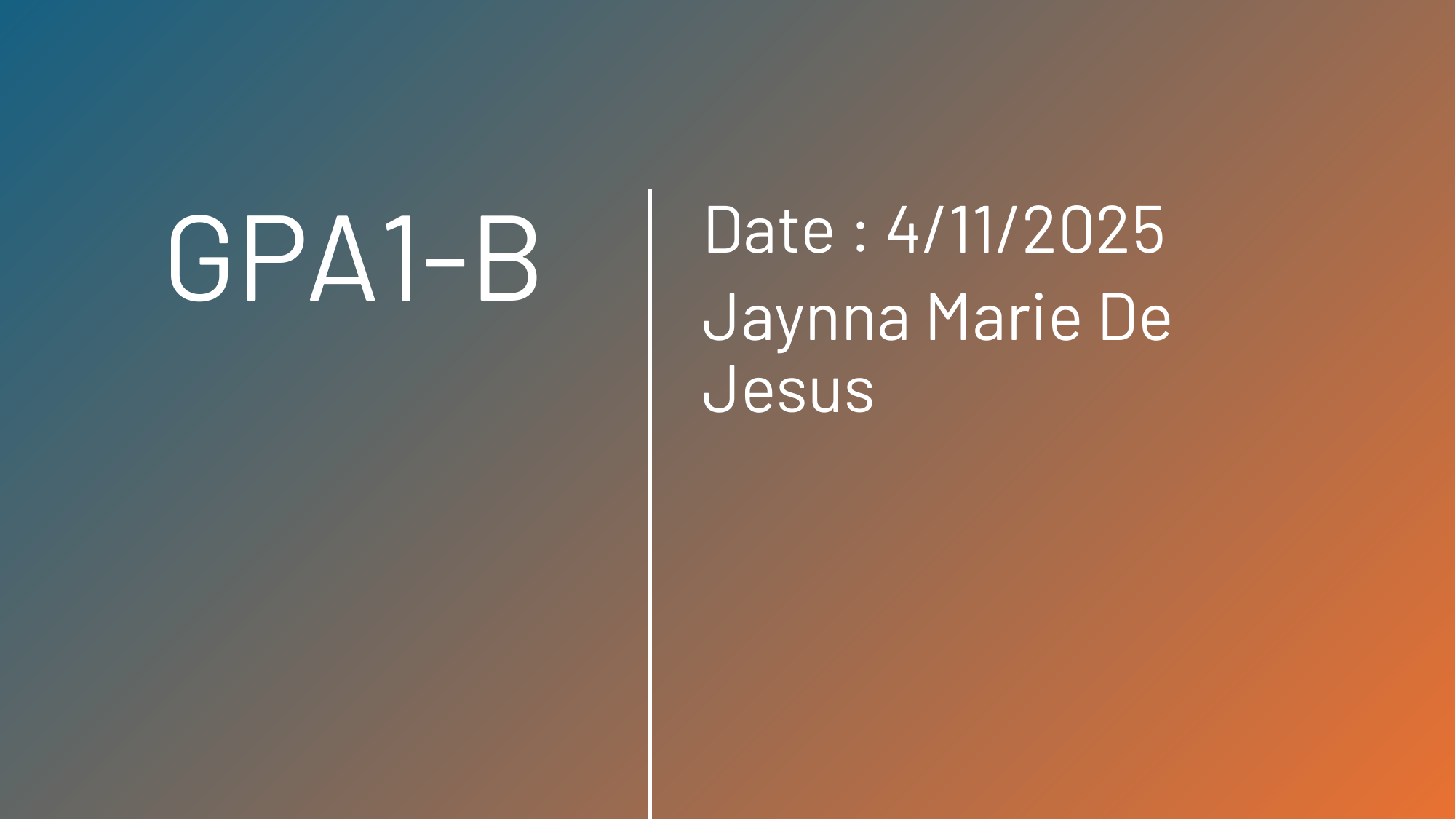

Date : 4/11/2025
Jaynna Marie De Jesus
# GPA1-B